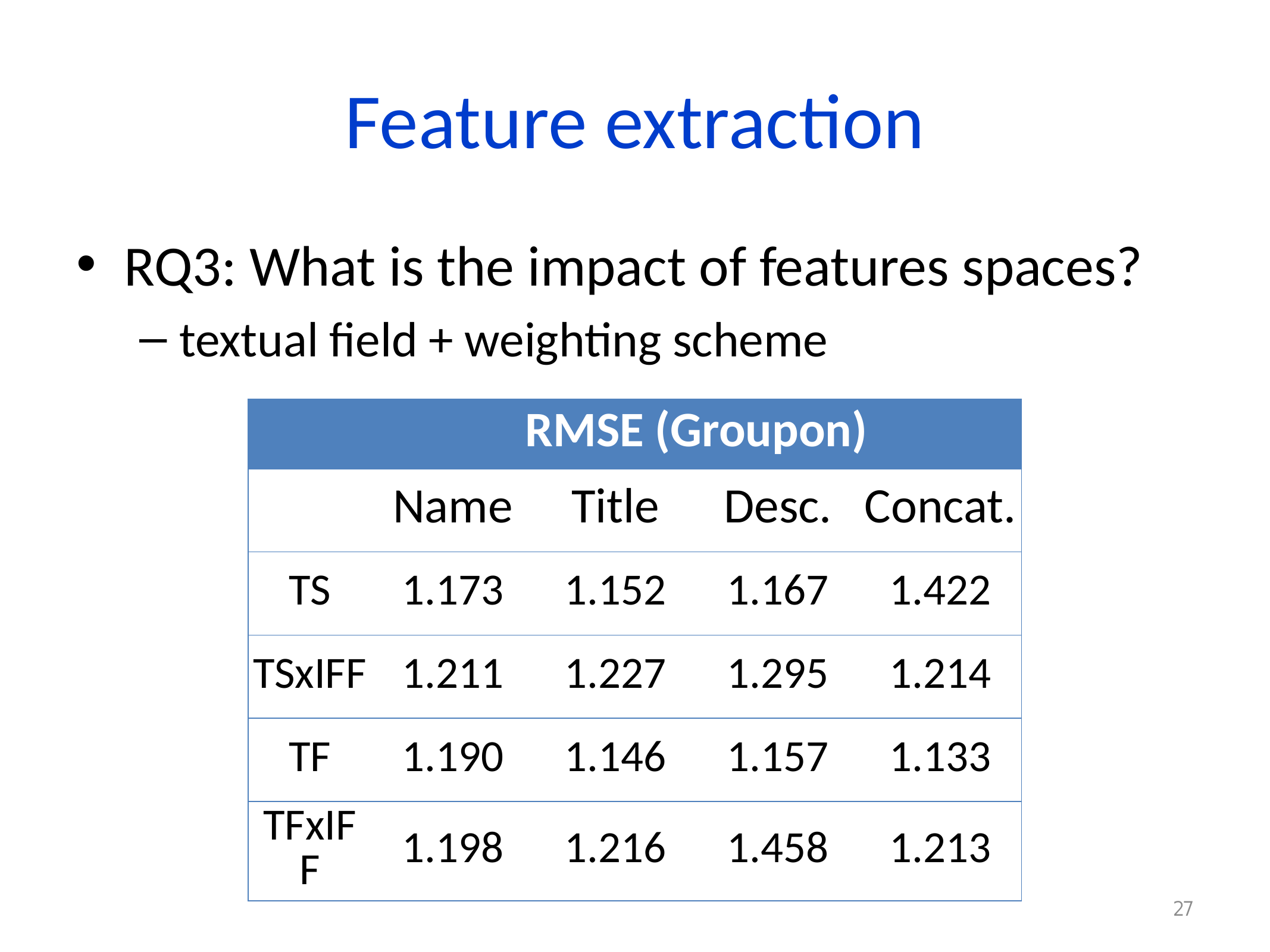

# Feature extraction
RQ3: What is the impact of features spaces?
textual field + weighting scheme
|  | RMSE (Groupon) |  |  |  |
| --- | --- | --- | --- | --- |
|  | Name | Title | Desc. | Concat. |
| TS | 1.173 | 1.152 | 1.167 | 1.422 |
| TSxIFF | 1.211 | 1.227 | 1.295 | 1.214 |
| TF | 1.190 | 1.146 | 1.157 | 1.133 |
| TFxIFF | 1.198 | 1.216 | 1.458 | 1.213 |
27